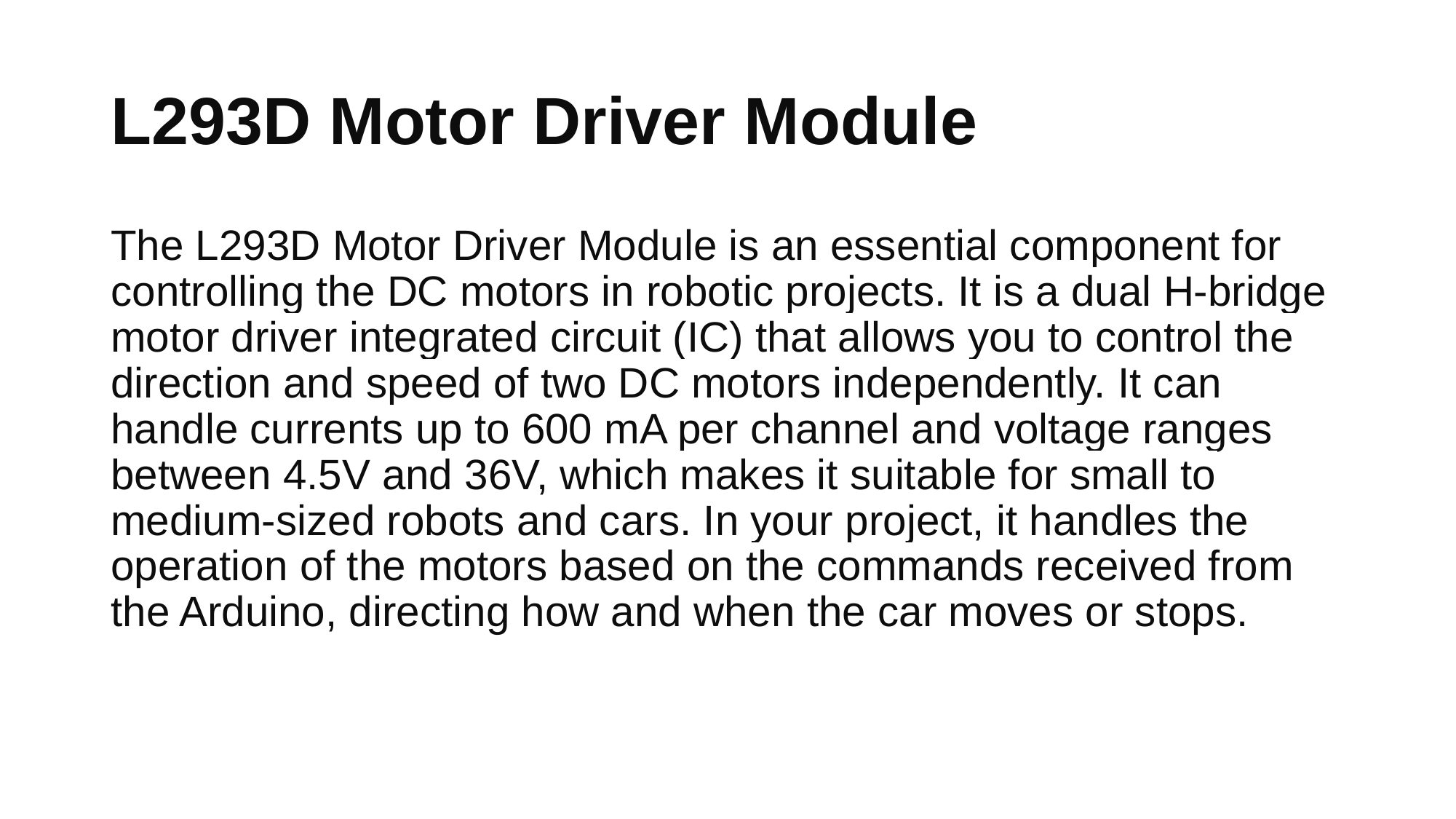

# L293D Motor Driver Module
The L293D Motor Driver Module is an essential component for controlling the DC motors in robotic projects. It is a dual H-bridge motor driver integrated circuit (IC) that allows you to control the direction and speed of two DC motors independently. It can handle currents up to 600 mA per channel and voltage ranges between 4.5V and 36V, which makes it suitable for small to medium-sized robots and cars. In your project, it handles the operation of the motors based on the commands received from the Arduino, directing how and when the car moves or stops.